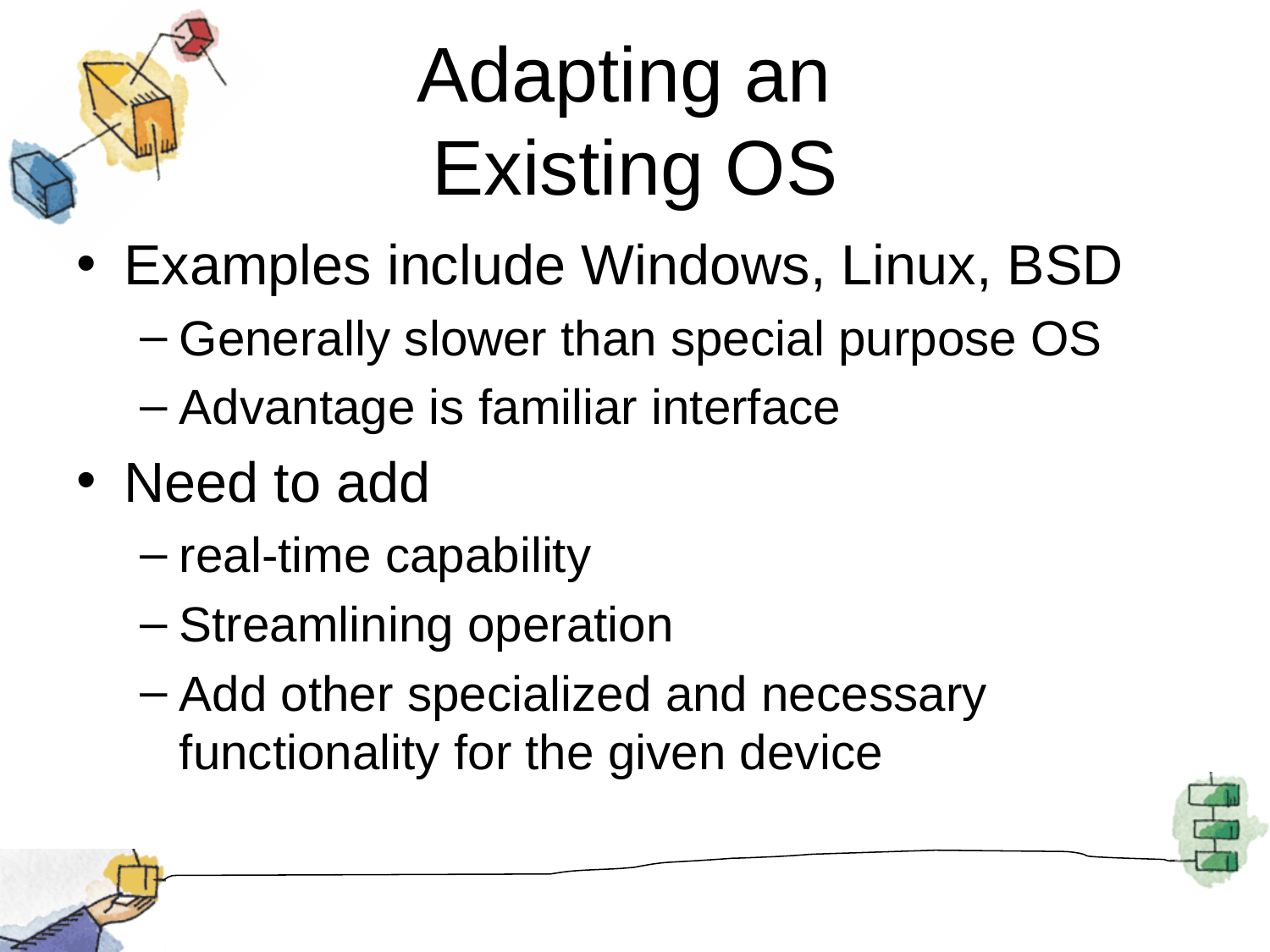

# Adapting an Existing OS
Examples include Windows, Linux, BSD
Generally slower than special purpose OS
Advantage is familiar interface
Need to add
real-time capability
Streamlining operation
Add other specialized and necessary functionality for the given device